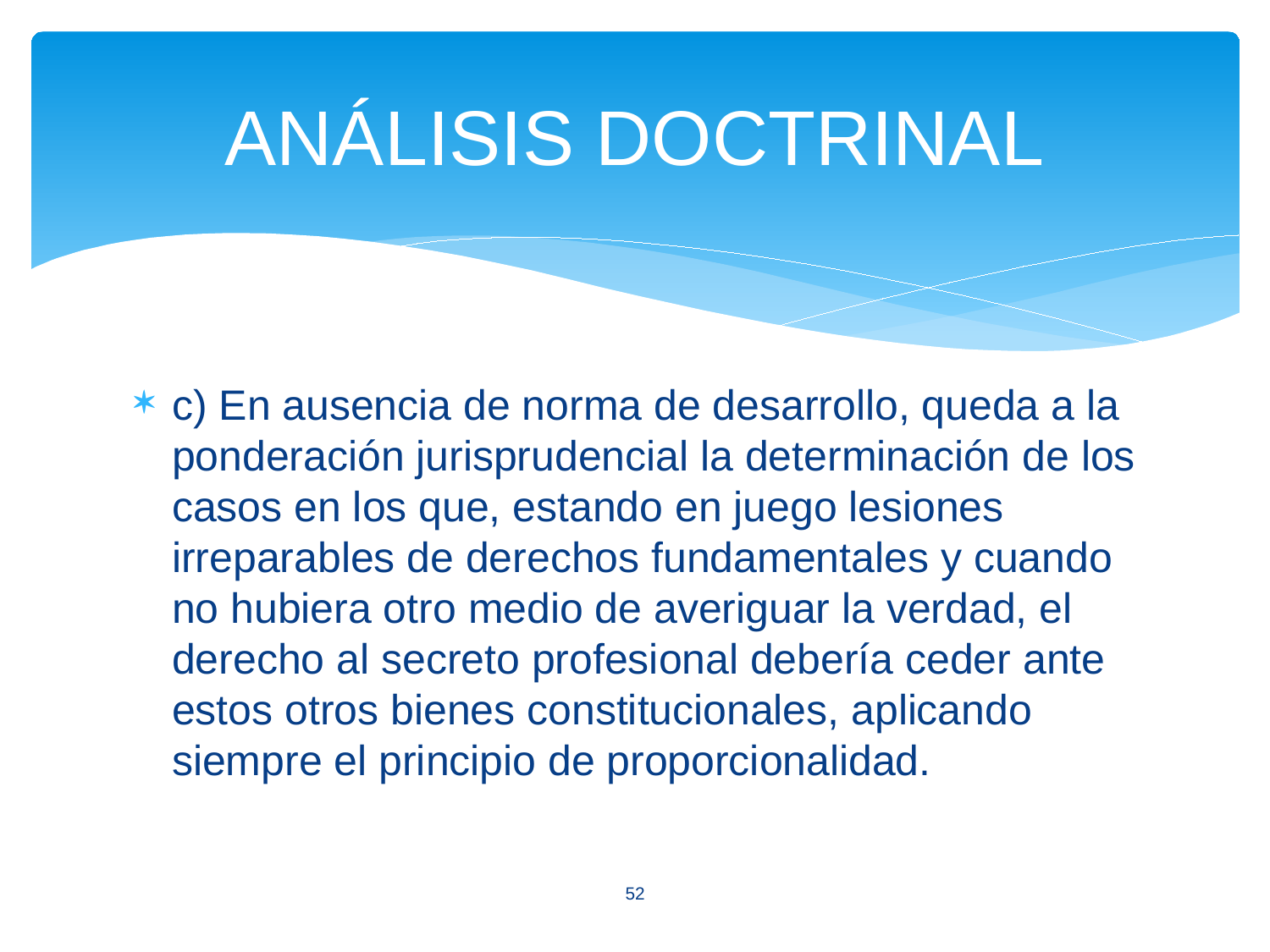

# ANÁLISIS DOCTRINAL
c) En ausencia de norma de desarrollo, queda a la ponderación jurisprudencial la determinación de los casos en los que, estando en juego lesiones irreparables de derechos fundamentales y cuando no hubiera otro medio de averiguar la verdad, el derecho al secreto profesional debería ceder ante estos otros bienes constitucionales, aplicando siempre el principio de proporcionalidad.

52